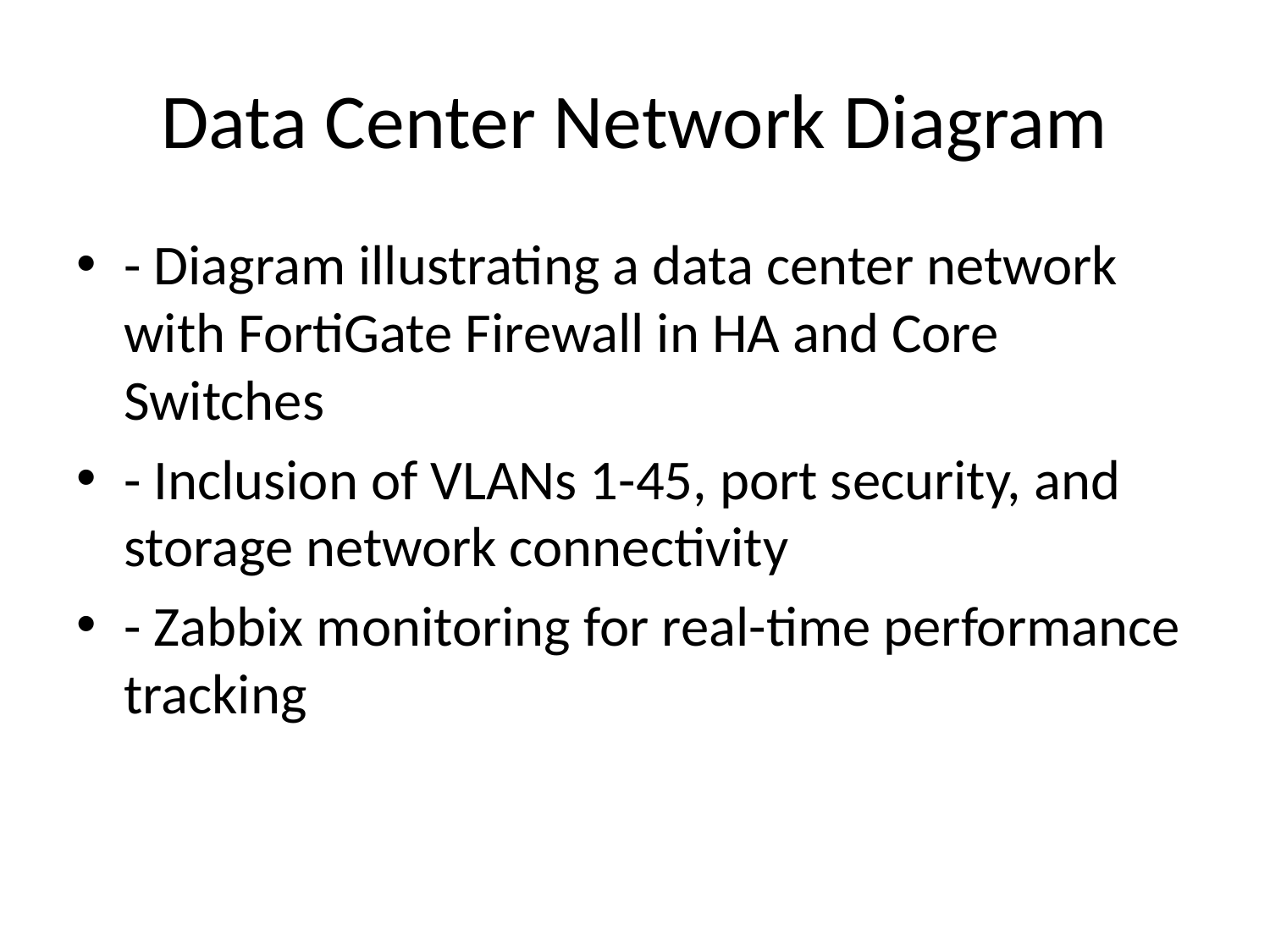

# Data Center Network Diagram
- Diagram illustrating a data center network with FortiGate Firewall in HA and Core Switches
- Inclusion of VLANs 1-45, port security, and storage network connectivity
- Zabbix monitoring for real-time performance tracking